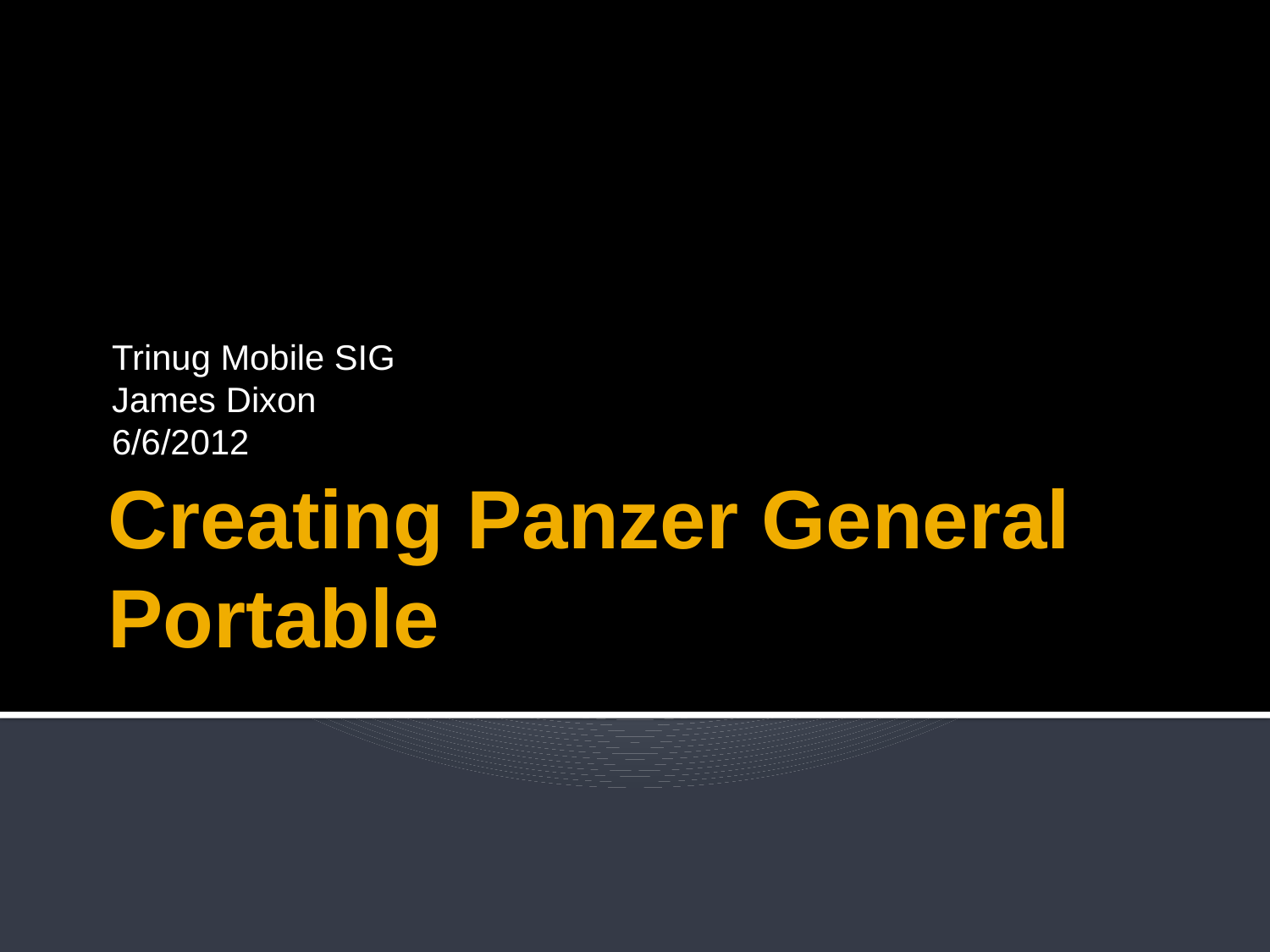

Trinug Mobile SIG
James Dixon
6/6/2012
# Creating Panzer General Portable